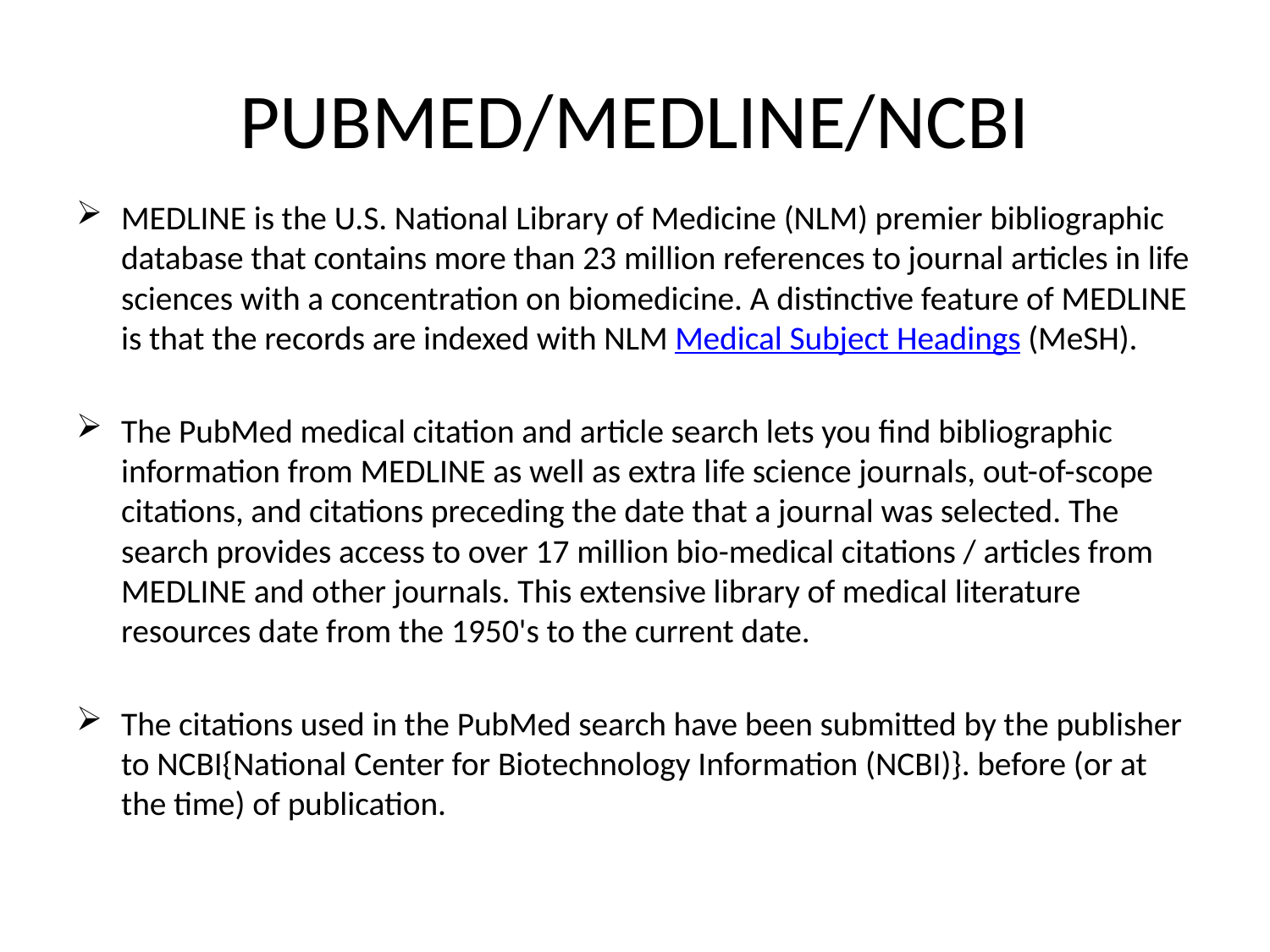

# PUBMED/MEDLINE/NCBI
MEDLINE is the U.S. National Library of Medicine (NLM) premier bibliographic database that contains more than 23 million references to journal articles in life sciences with a concentration on biomedicine. A distinctive feature of MEDLINE is that the records are indexed with NLM Medical Subject Headings (MeSH).

The PubMed medical citation and article search lets you find bibliographic information from MEDLINE as well as extra life science journals, out-of-scope citations, and citations preceding the date that a journal was selected. The search provides access to over 17 million bio-medical citations / articles from MEDLINE and other journals. This extensive library of medical literature resources date from the 1950's to the current date.

The citations used in the PubMed search have been submitted by the publisher to NCBI{National Center for Biotechnology Information (NCBI)}. before (or at the time) of publication.